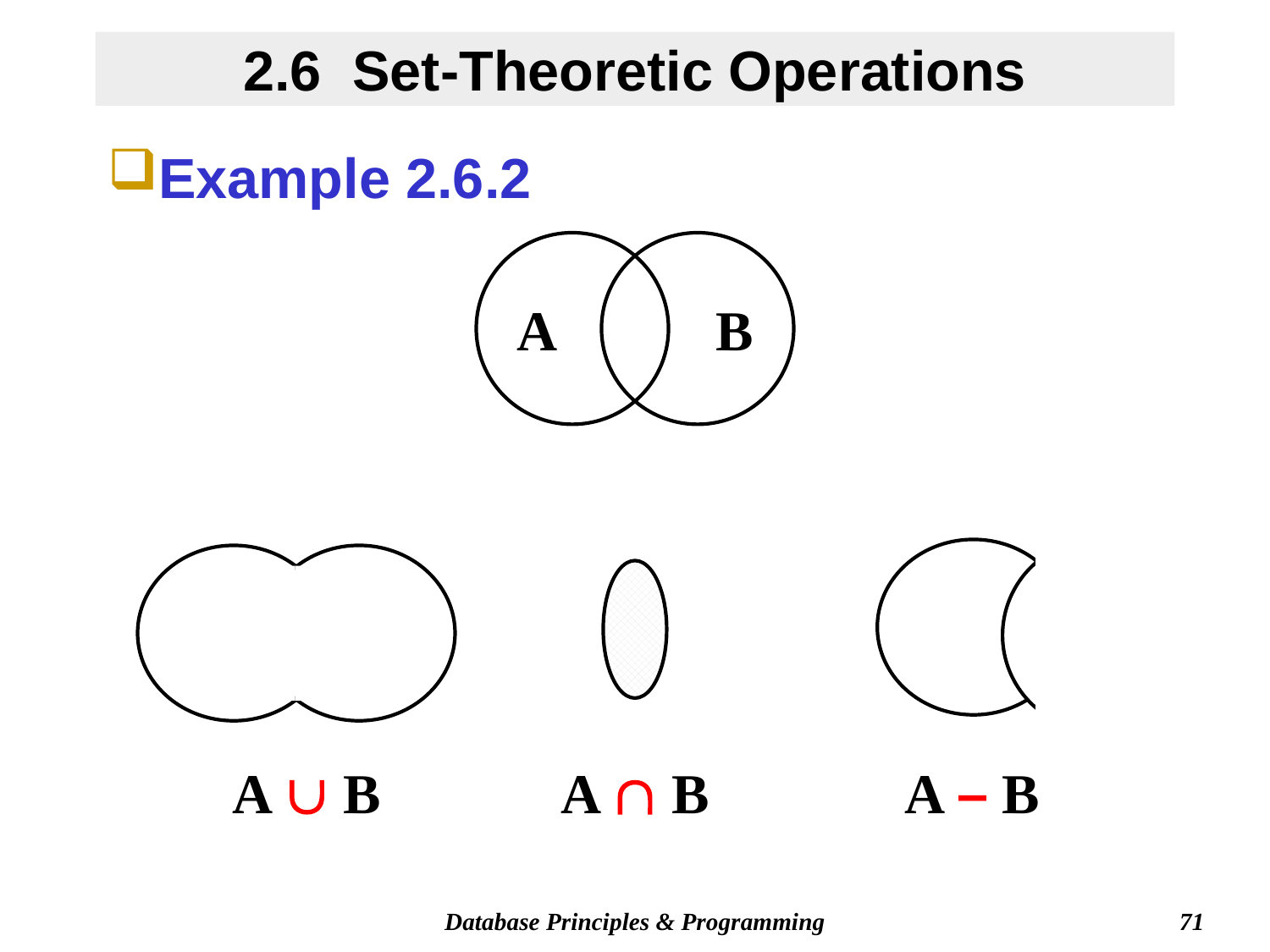

# 2.6  Set-Theoretic Operations
Example 2.6.2
A
B

B
A – B

A ∪ B

A ∩ B

Database Principles & Programming
71